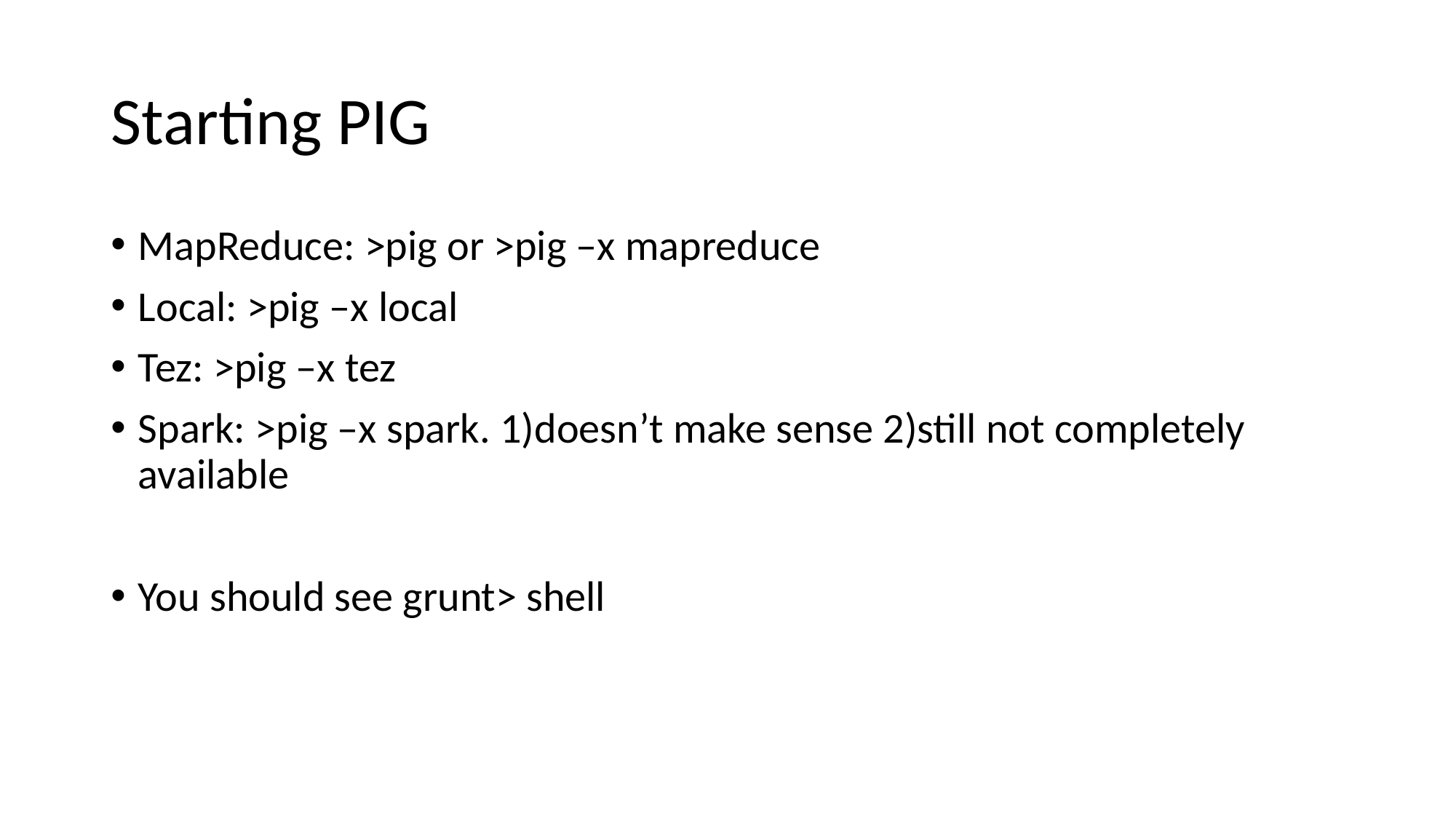

# Starting PIG
MapReduce: >pig or >pig –x mapreduce
Local: >pig –x local
Tez: >pig –x tez
Spark: >pig –x spark. 1)doesn’t make sense 2)still not completely available

You should see grunt> shell